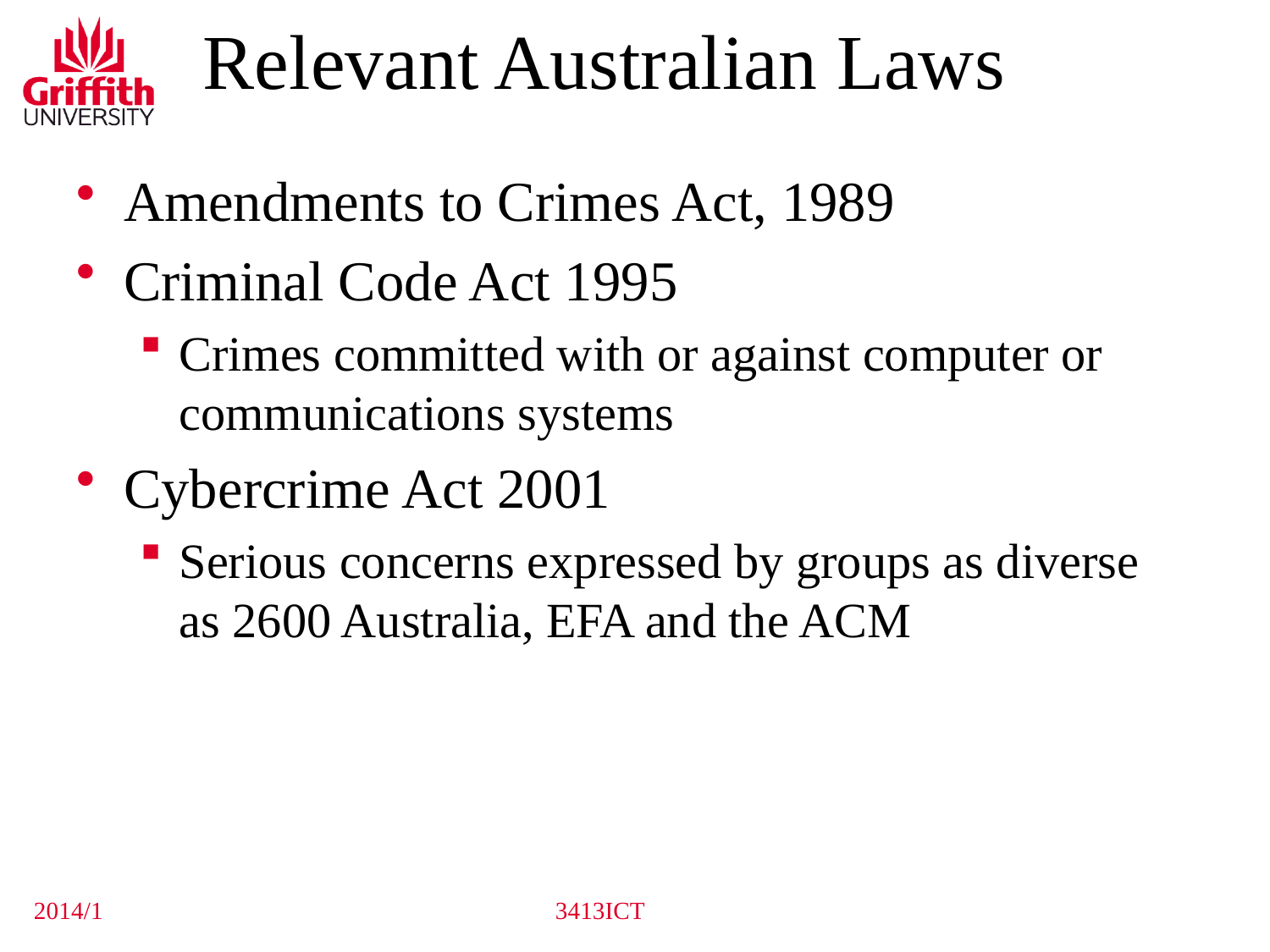

Relevant Australian Laws
Amendments to Crimes Act, 1989
Criminal Code Act 1995
Crimes committed with or against computer or communications systems
Cybercrime Act 2001
Serious concerns expressed by groups as diverse as 2600 Australia, EFA and the ACM
2014/1
3413ICT